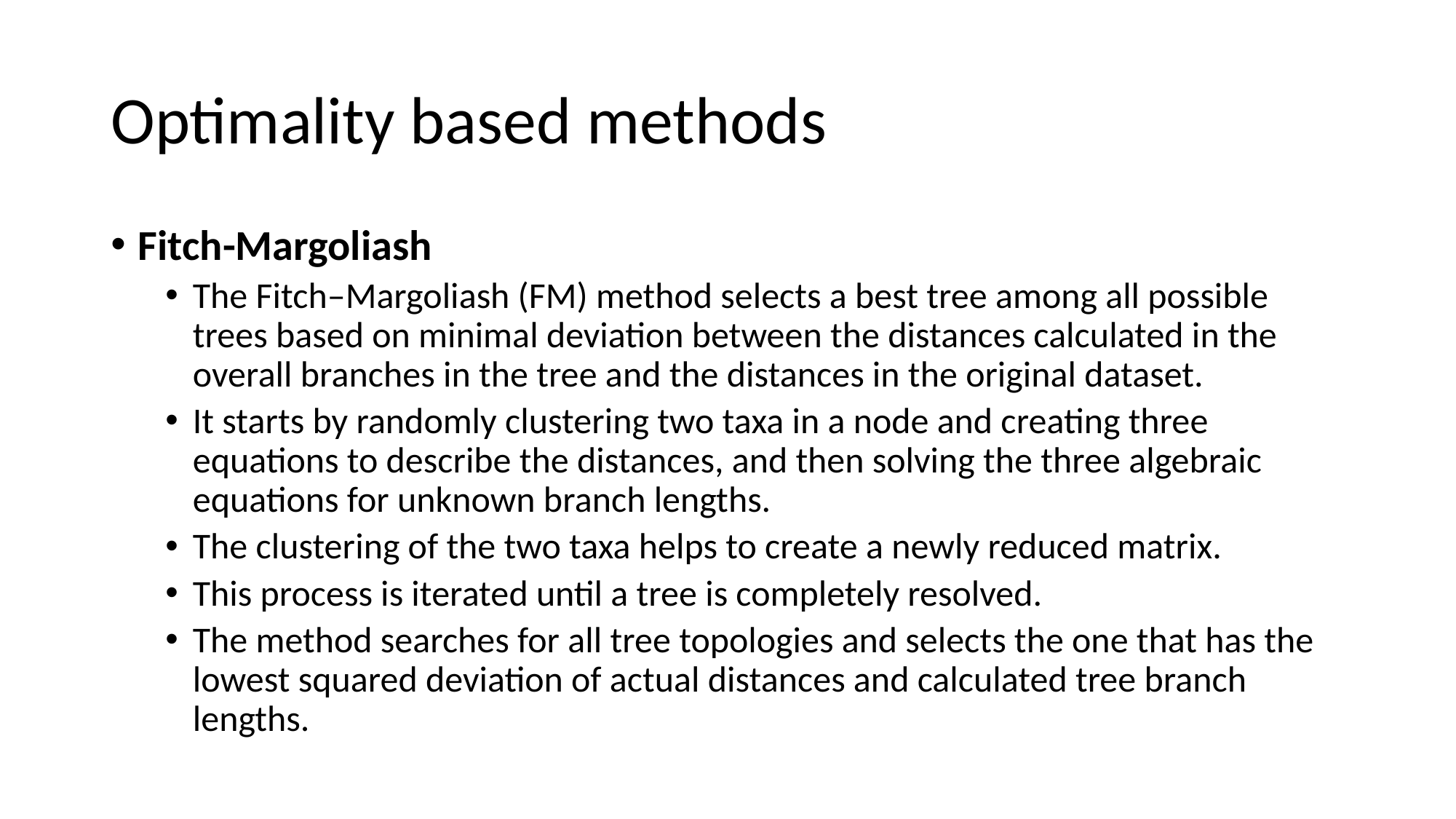

# Optimality based methods
Fitch-Margoliash
The Fitch–Margoliash (FM) method selects a best tree among all possible trees based on minimal deviation between the distances calculated in the overall branches in the tree and the distances in the original dataset.
It starts by randomly clustering two taxa in a node and creating three equations to describe the distances, and then solving the three algebraic equations for unknown branch lengths.
The clustering of the two taxa helps to create a newly reduced matrix.
This process is iterated until a tree is completely resolved.
The method searches for all tree topologies and selects the one that has the lowest squared deviation of actual distances and calculated tree branch lengths.